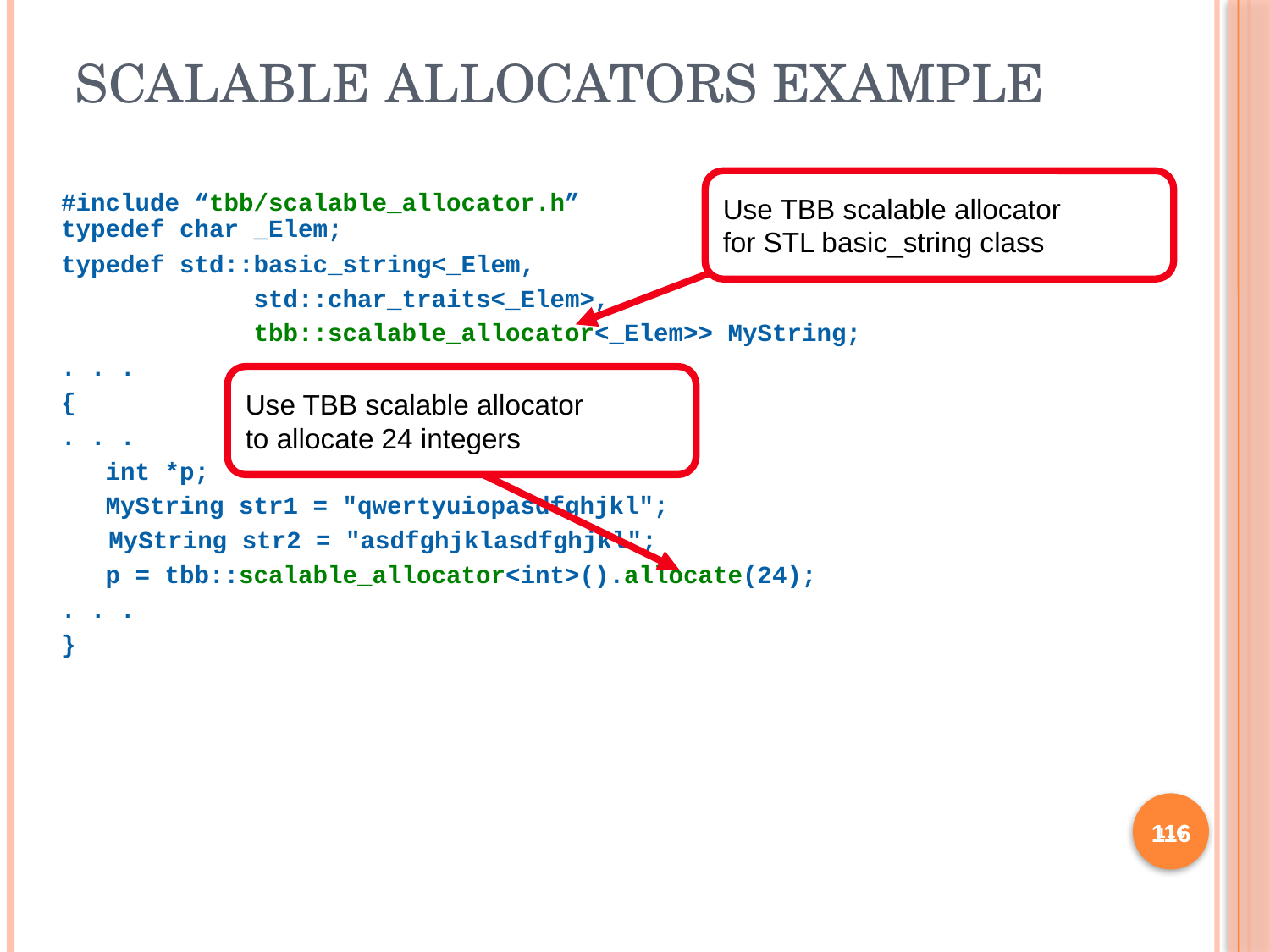

# Scalable Allocators Example
116
Use TBB scalable allocator
for STL basic_string class

#include “tbb/scalable_allocator.h”
typedef char _Elem;
typedef std::basic_string<_Elem,
             std::char_traits<_Elem>,
             tbb::scalable_allocator<_Elem>> MyString;
. . .
{
. . .
   int *p;
   MyString str1 = "qwertyuiopasdfghjkl";
	MyString str2 = "asdfghjklasdfghjkl";
   p = tbb::scalable_allocator<int>().allocate(24);
. . .
}
Use TBB scalable allocator
to allocate 24 integers

116